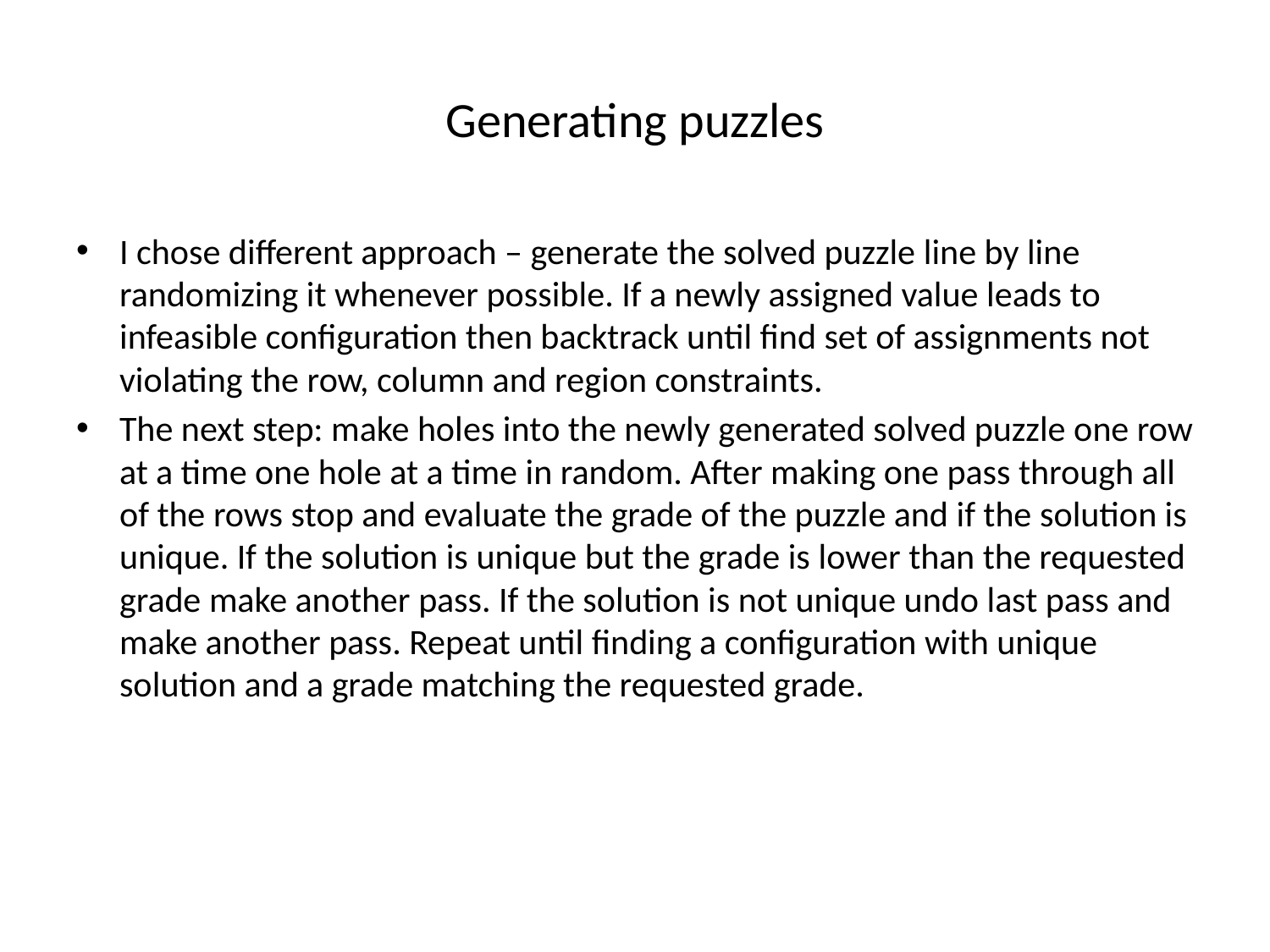

# Generating puzzles
I chose different approach – generate the solved puzzle line by line randomizing it whenever possible. If a newly assigned value leads to infeasible configuration then backtrack until find set of assignments not violating the row, column and region constraints.
The next step: make holes into the newly generated solved puzzle one row at a time one hole at a time in random. After making one pass through all of the rows stop and evaluate the grade of the puzzle and if the solution is unique. If the solution is unique but the grade is lower than the requested grade make another pass. If the solution is not unique undo last pass and make another pass. Repeat until finding a configuration with unique solution and a grade matching the requested grade.